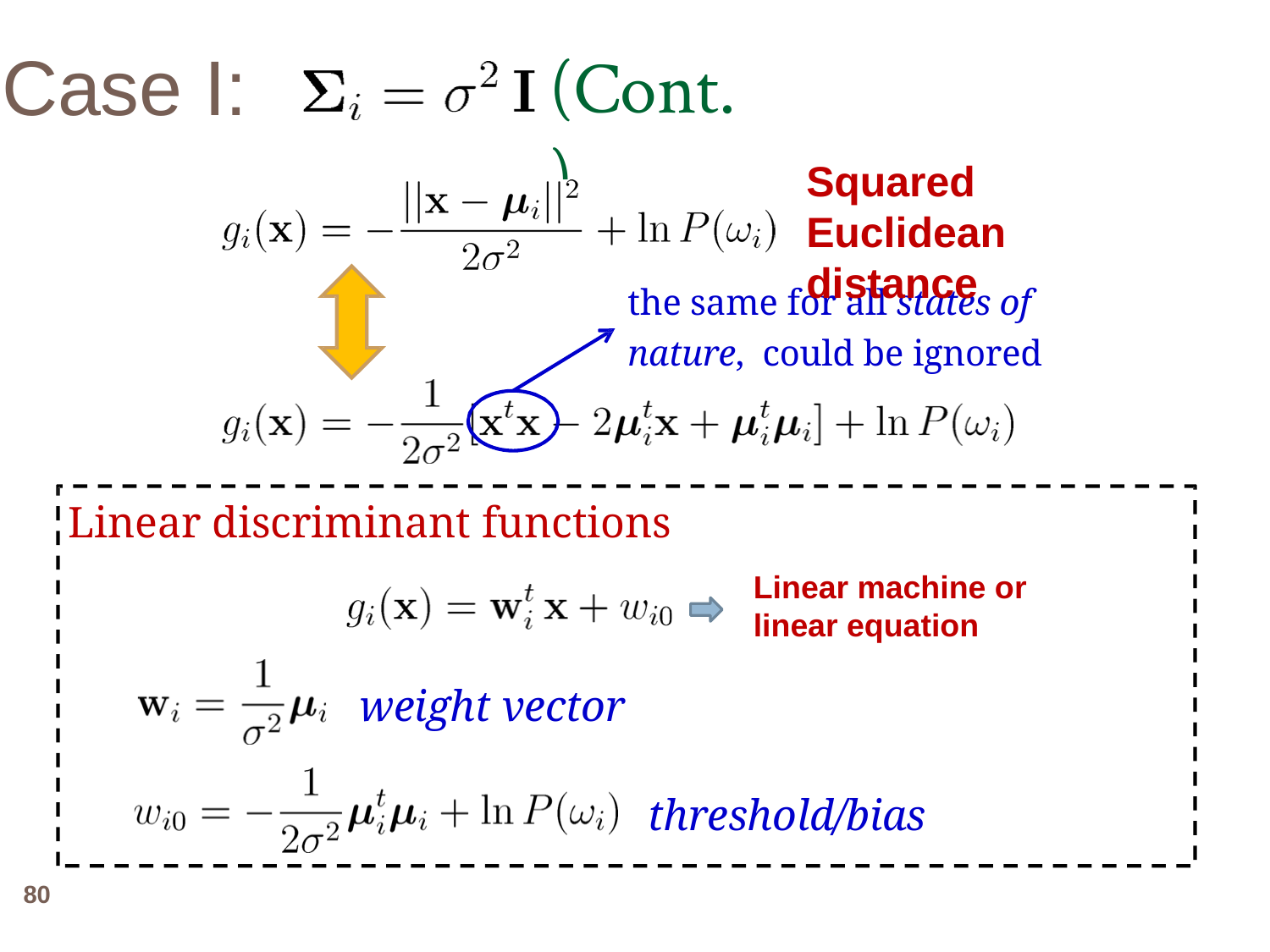

Case I:
(Cont.)

Squared Euclidean distance

the same for all states of nature,  could be ignored

Linear discriminant functions
Linear machine or linear equation

weight vector

threshold/bias

80